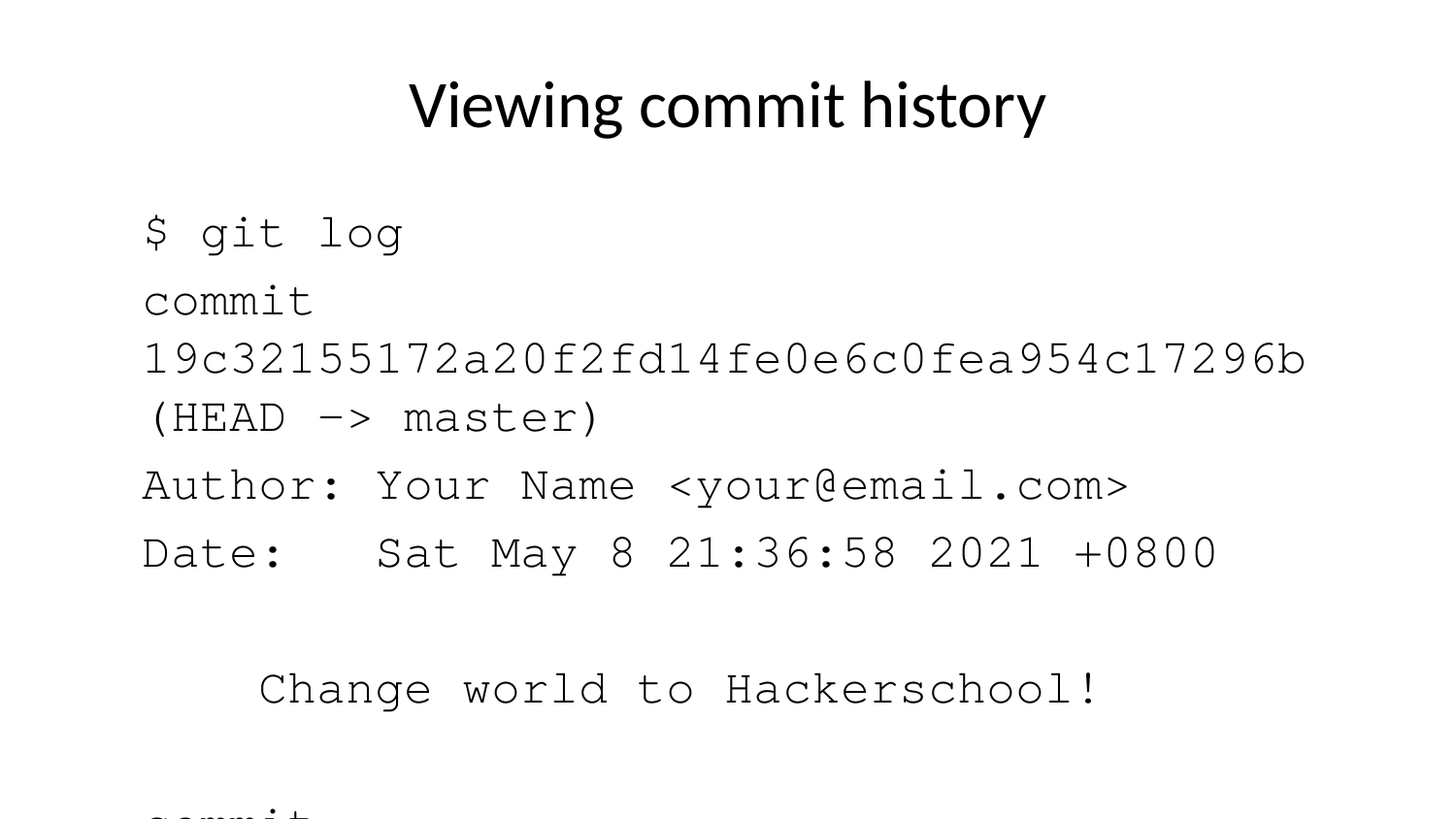

# Viewing commit history
$ git log
commit 19c32155172a20f2fd14fe0e6c0fea954c17296b (HEAD -> master)
Author: Your Name <your@email.com>
Date:   Sat May 8 21:36:58 2021 +0800

    Change world to Hackerschool!

commit dc37b1cb2627f9829db0072cfa7d3d6bf9eb6822
Author: Your Name <your@email.com>
Date:   Sat May 8 21:16:45 2021 +0800

    Add hello